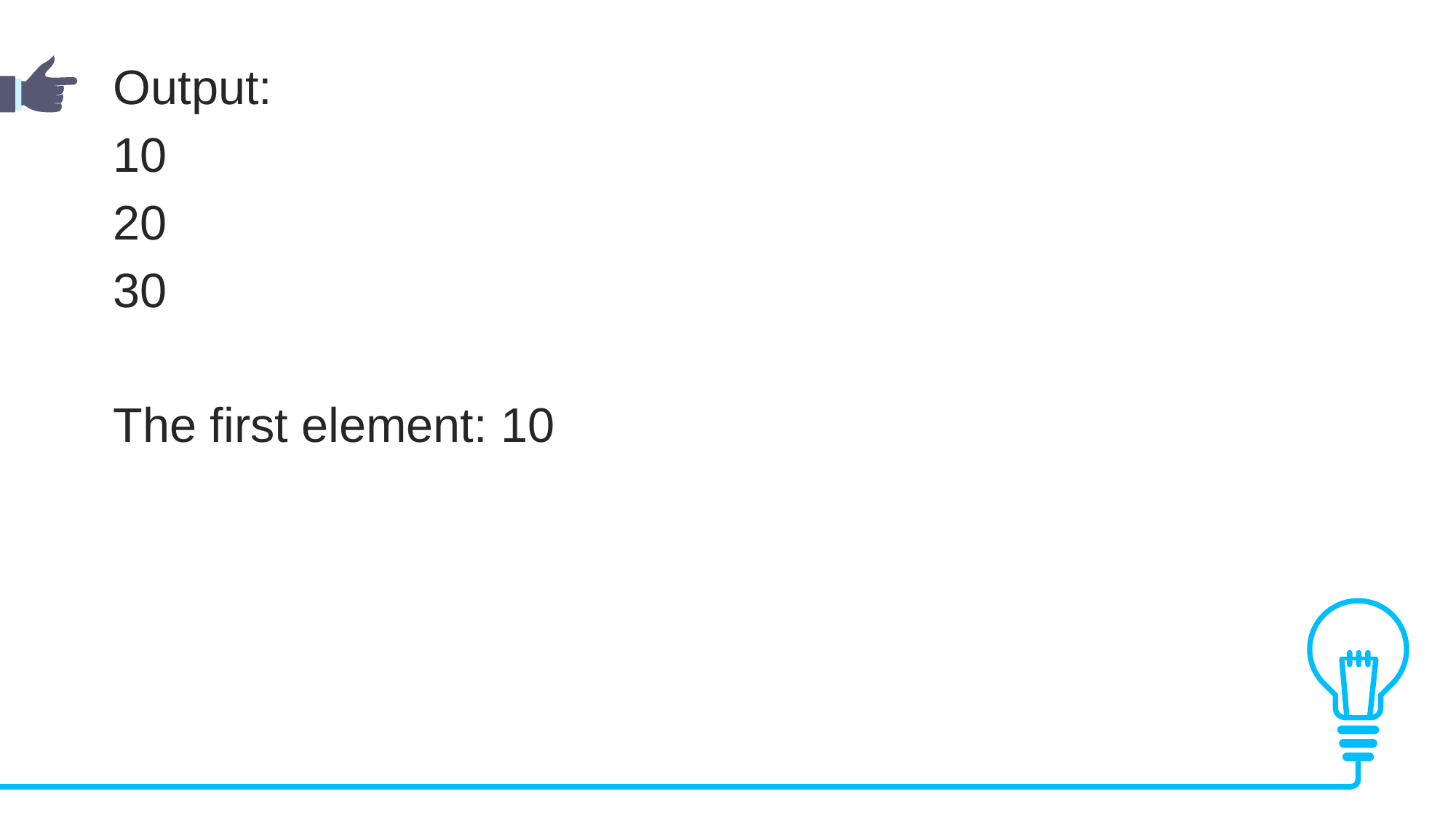

Output:
10
20
30

The first element: 10